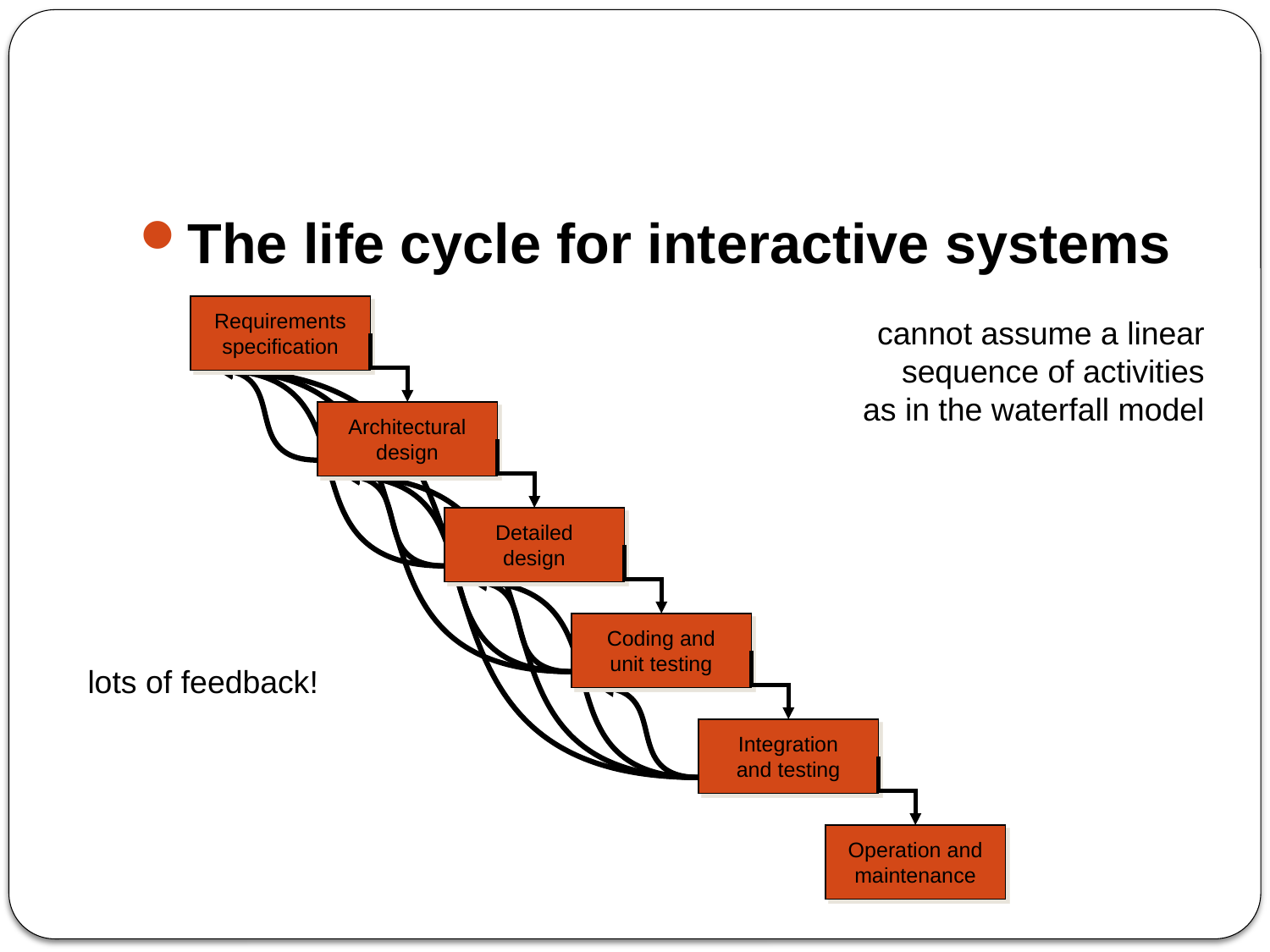

#
The life cycle for interactive systems

Requirements
specification
Architectural
design
Detailed
design
Coding and
unit testing
Integration
and testing
Operation and
maintenance

cannot assume a linear
sequence of activities
as in the waterfall model
lots of feedback!